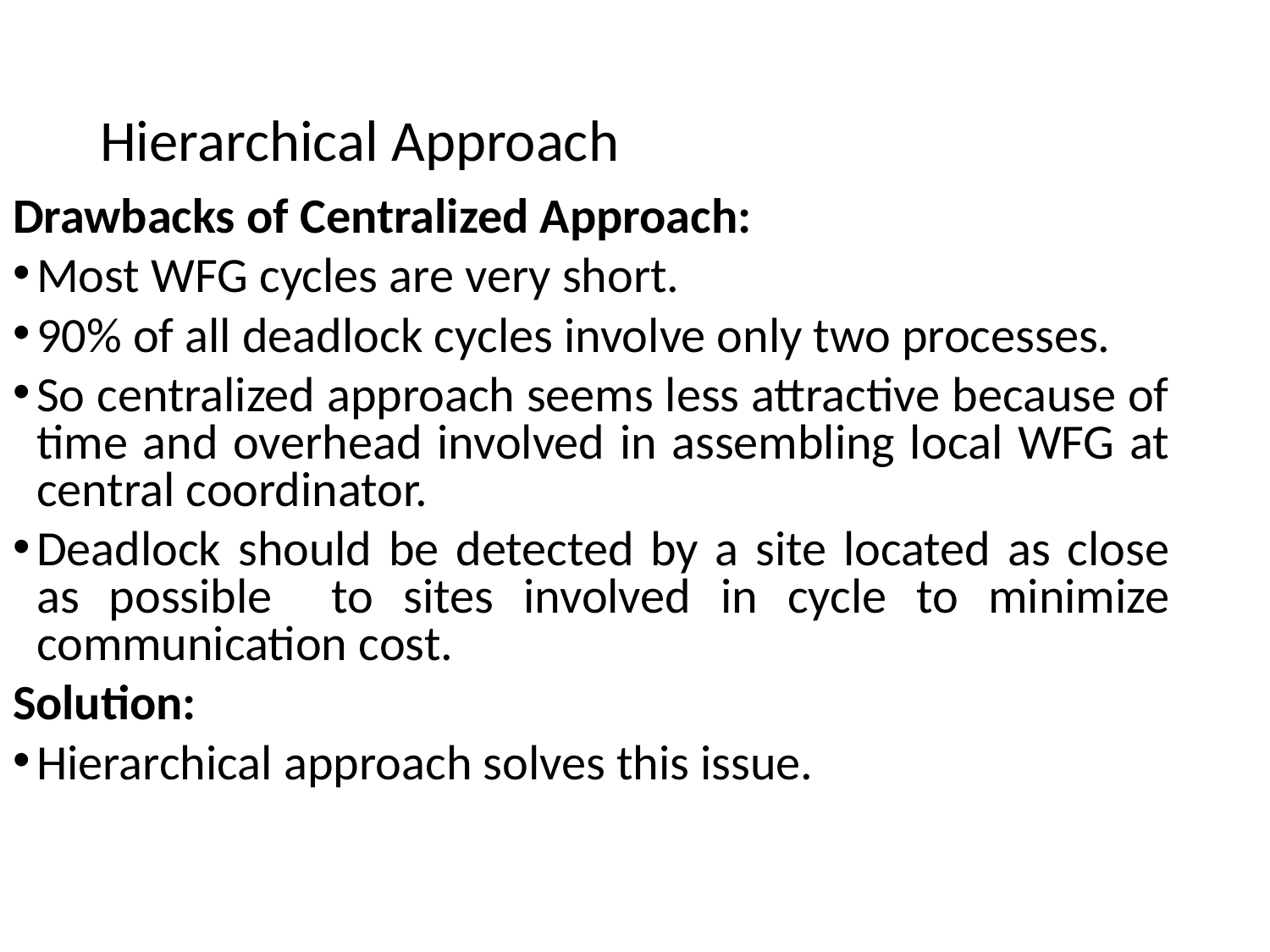

# Hierarchical Approach
Drawbacks of Centralized Approach:
Most WFG cycles are very short.
90% of all deadlock cycles involve only two processes.
So centralized approach seems less attractive because of time and overhead involved in assembling local WFG at central coordinator.
Deadlock should be detected by a site located as close as possible  to sites involved in cycle to minimize communication cost.
Solution:
Hierarchical approach solves this issue.